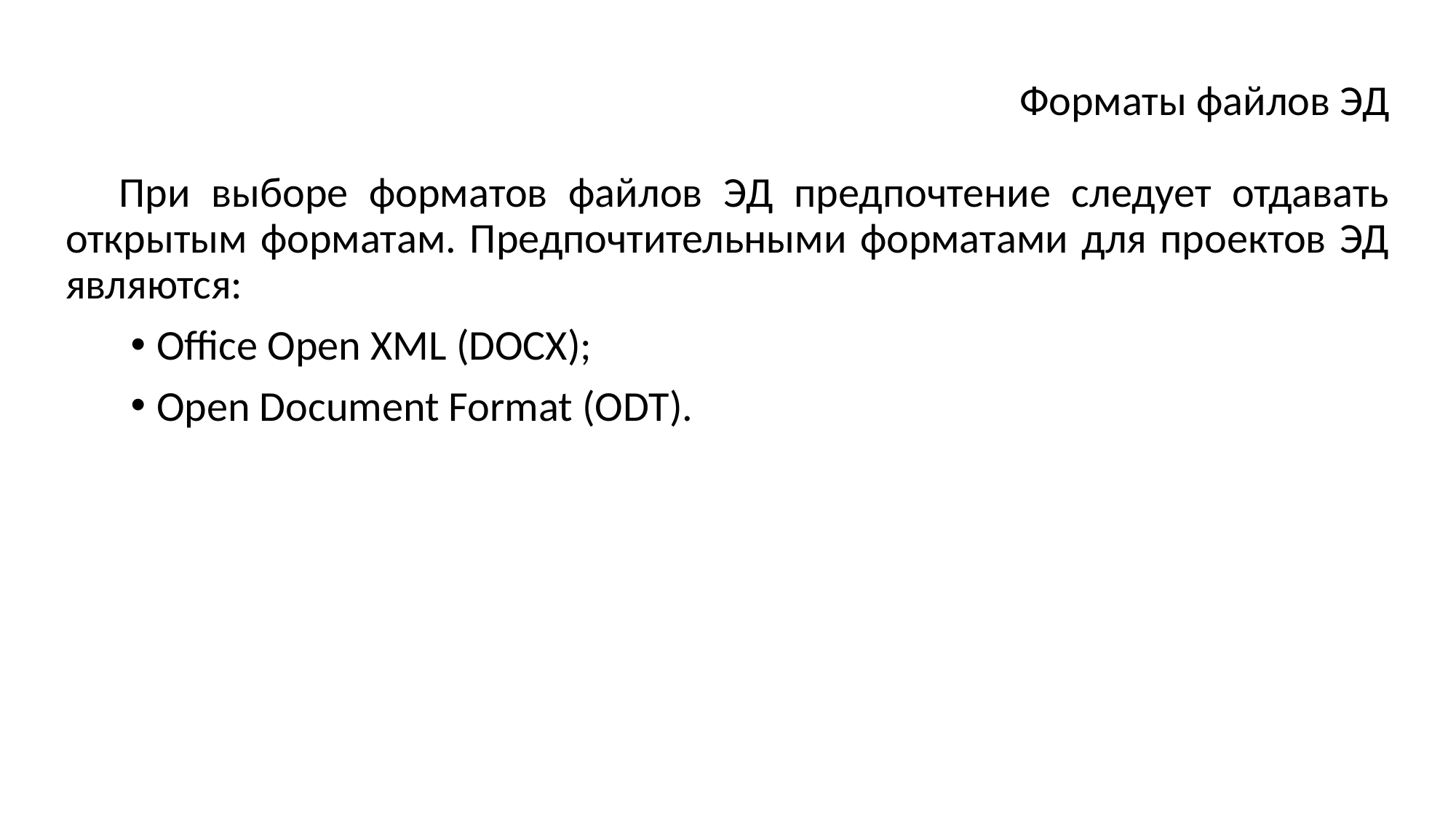

# Форматы файлов ЭД
При выборе форматов файлов ЭД предпочтение следует отдавать открытым форматам. Предпочтительными форматами для проектов ЭД являются:
Office Open XML (DOCX);
Open Document Format (ODT).